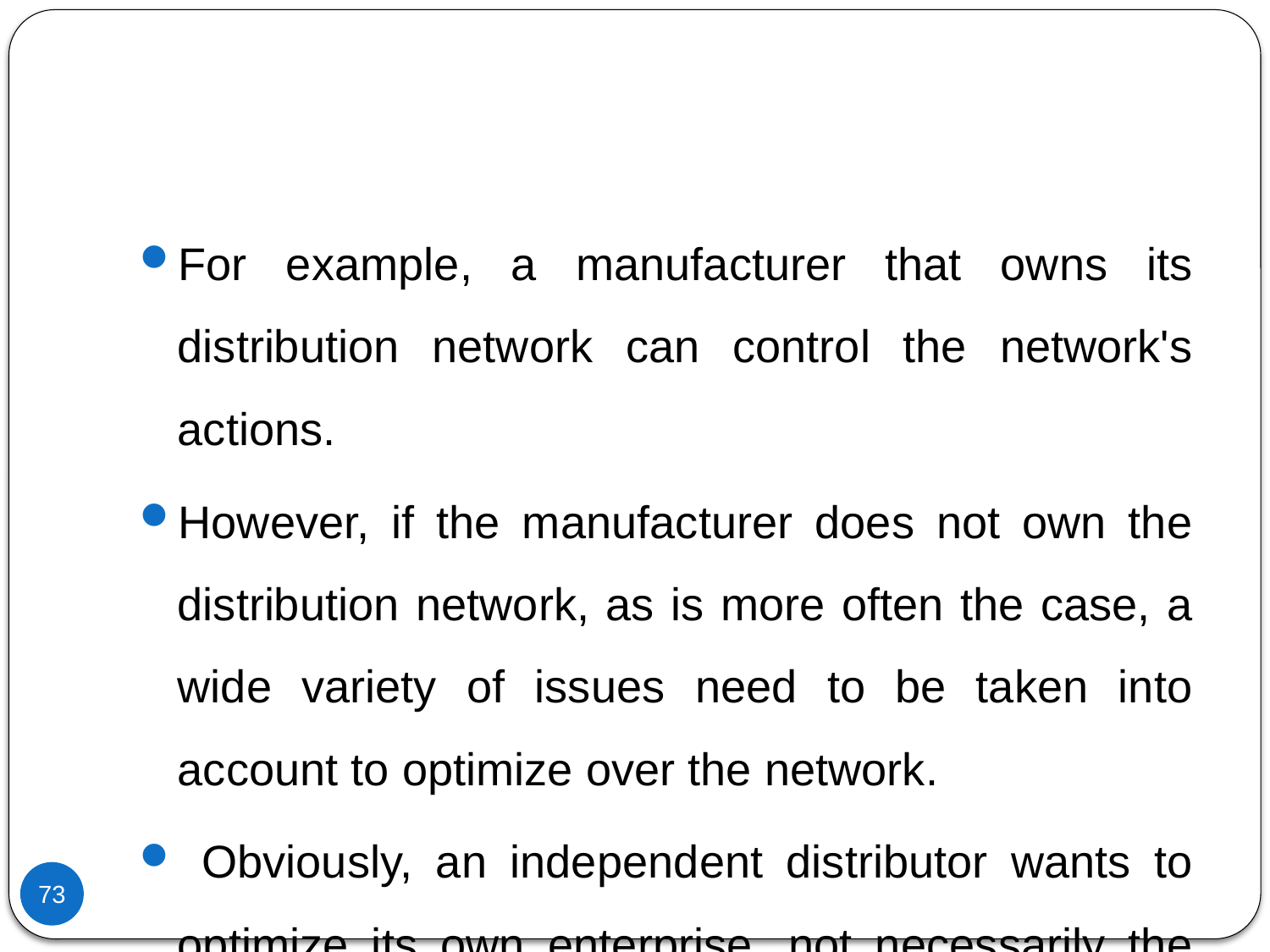

#
For example, a manufacturer that owns its distribution network can control the network's actions.
However, if the manufacturer does not own the distribution network, as is more often the case, a wide variety of issues need to be taken into account to optimize over the network.
 Obviously, an independent distributor wants to optimize its own enterprise, not necessarily the entire supply chain.
73